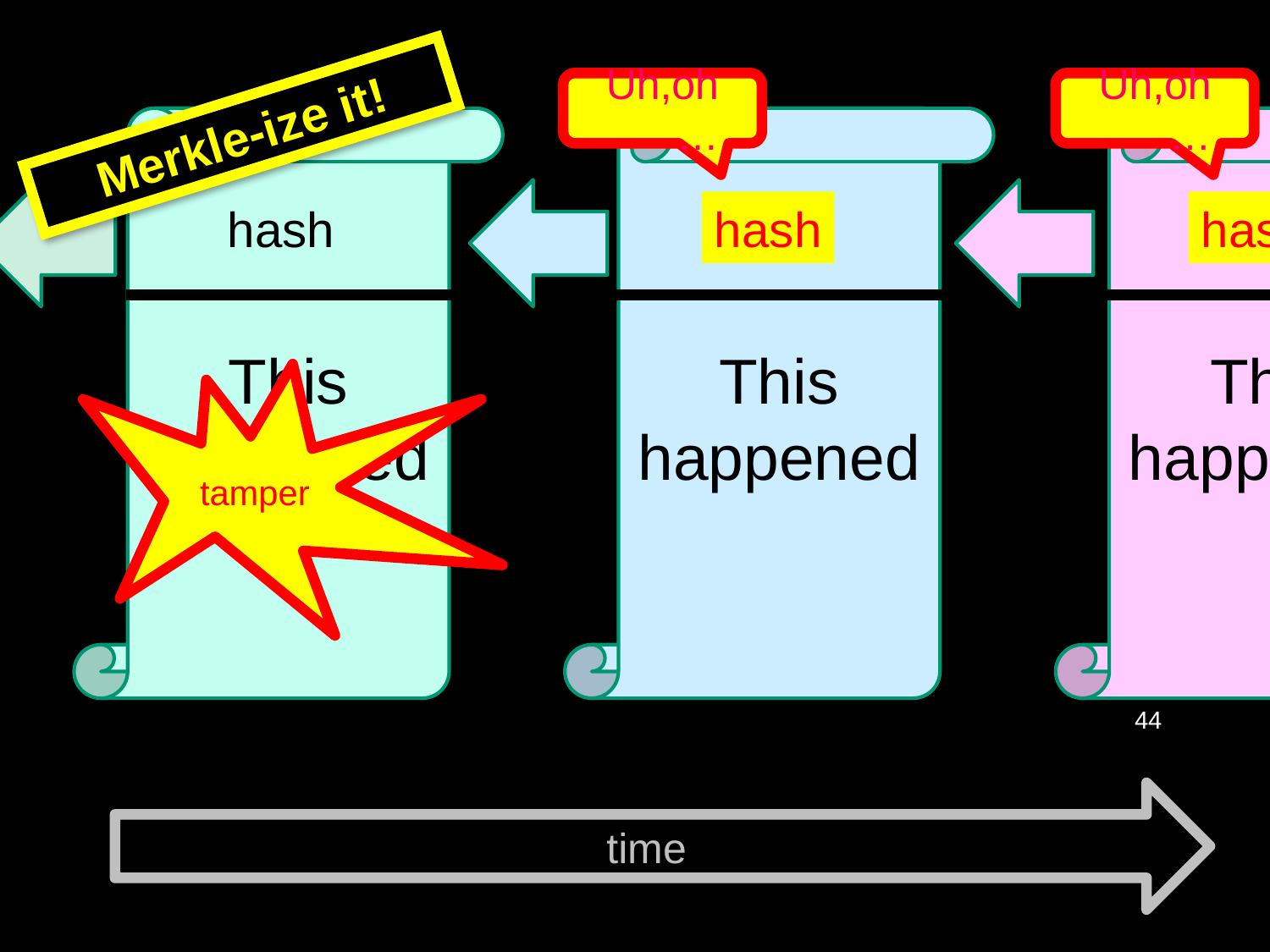

Uh,oh …
Uh,oh …
Merkle-ize it!
This happened
This happened
This happened

hash
hash
hash

tamper
44
time